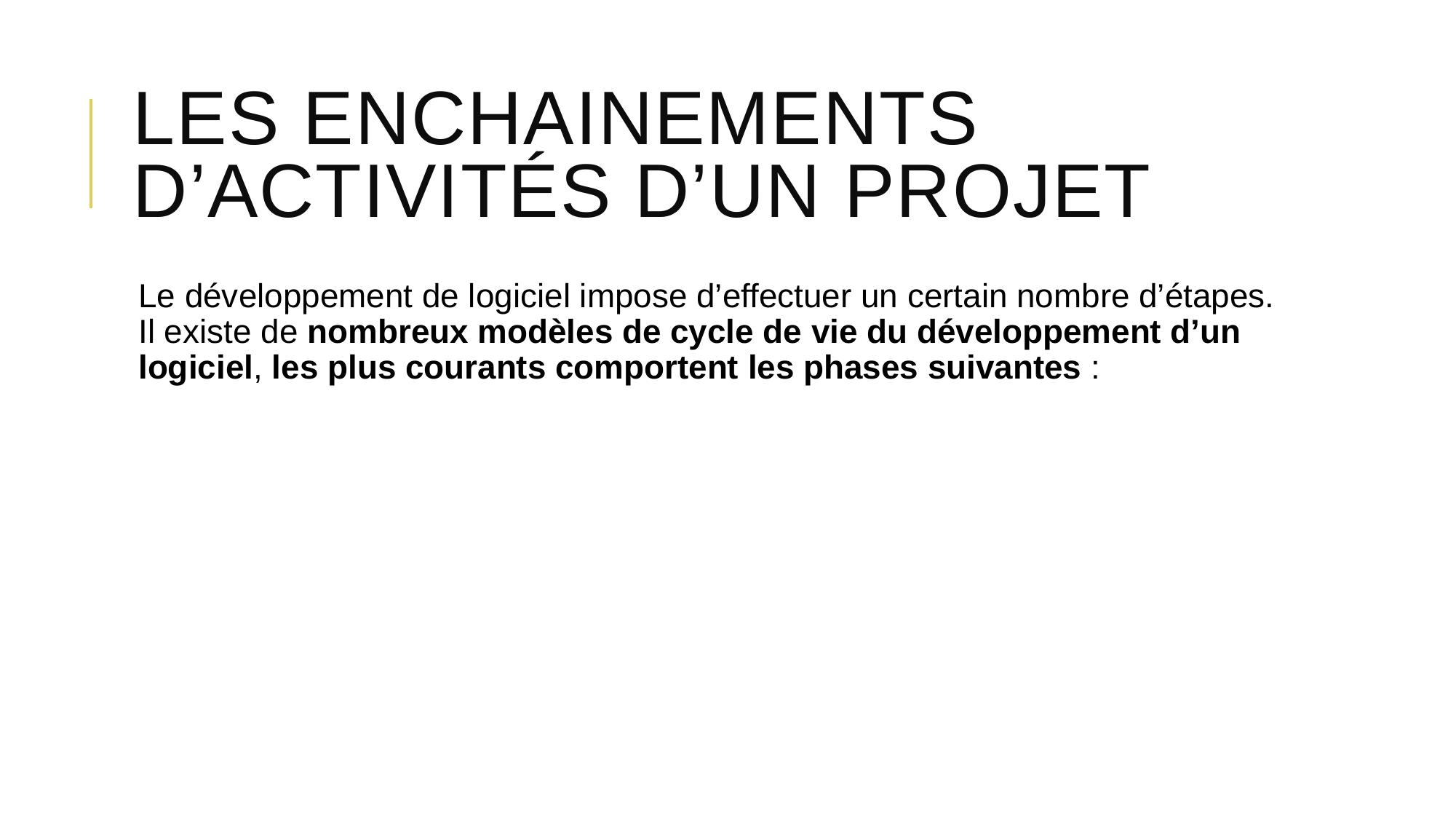

# Les enchainements d’activités d’un projet
Le développement de logiciel impose d’effectuer un certain nombre d’étapes. Il existe de nombreux modèles de cycle de vie du développement d’un logiciel, les plus courants comportent les phases suivantes :